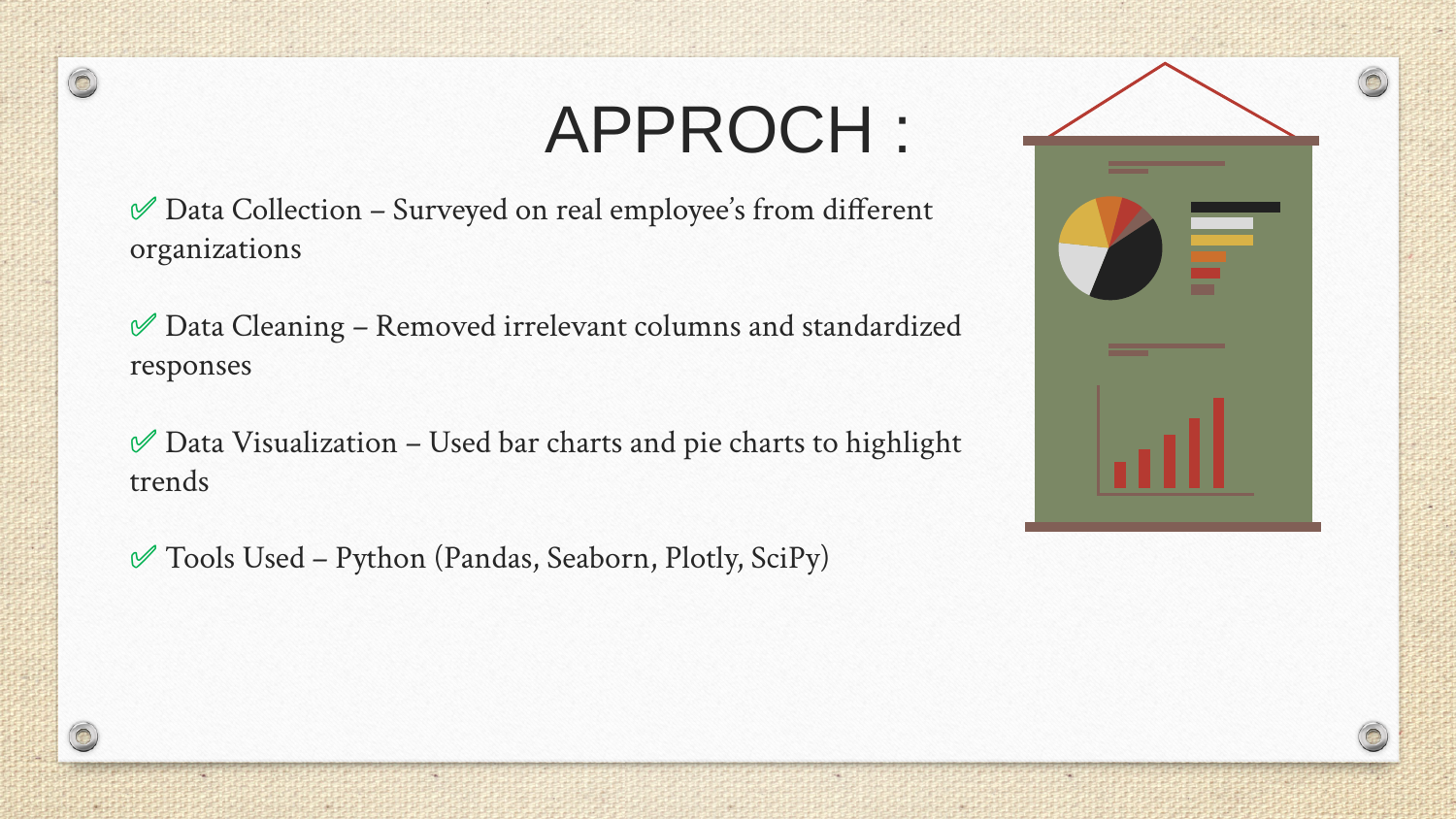

# APPROCH :
✅ Data Collection – Surveyed on real employee’s from different organizations

✅ Data Cleaning – Removed irrelevant columns and standardized responses

✅ Data Visualization – Used bar charts and pie charts to highlight trends

✅ Tools Used – Python (Pandas, Seaborn, Plotly, SciPy)